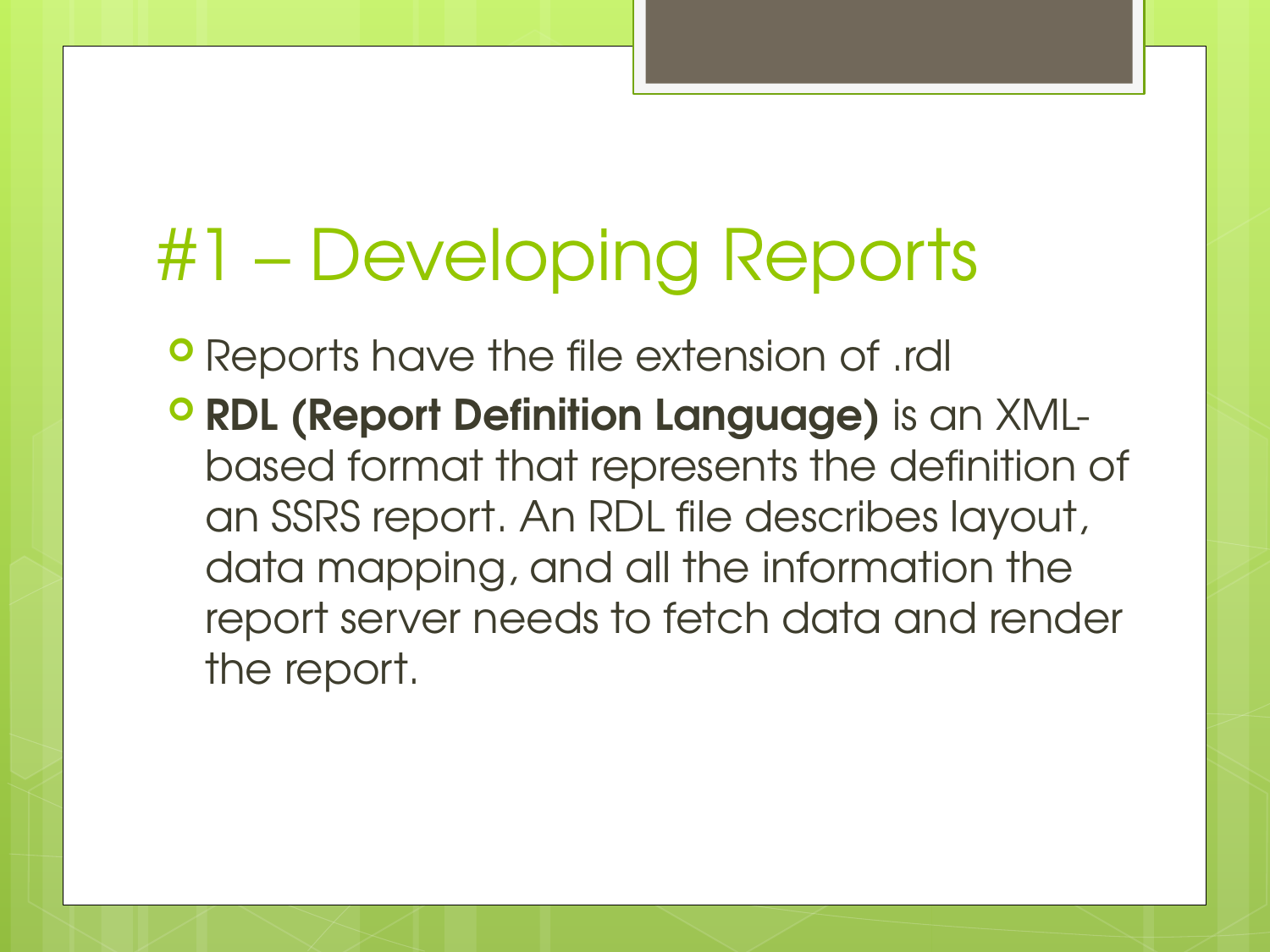

# #1 – Developing Reports
Reports have the file extension of .rdl
RDL (Report Definition Language) is an XML-based format that represents the definition of an SSRS report. An RDL file describes layout, data mapping, and all the information the report server needs to fetch data and render the report.